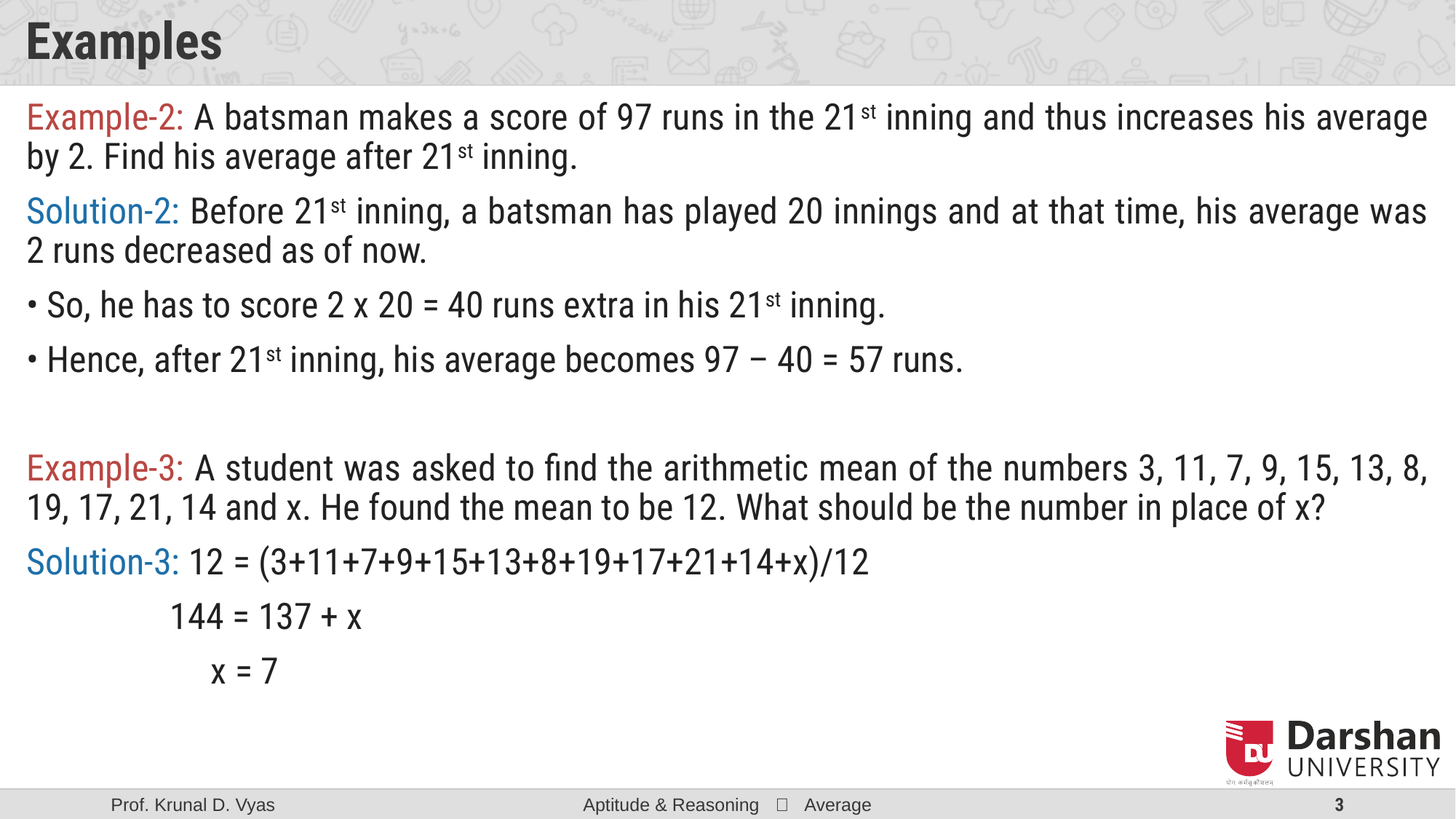

# Examples
Example-2: A batsman makes a score of 97 runs in the 21st inning and thus increases his average by 2. Find his average after 21st inning.
Solution-2: Before 21st inning, a batsman has played 20 innings and at that time, his average was 2 runs decreased as of now.
• So, he has to score 2 x 20 = 40 runs extra in his 21st inning.
• Hence, after 21st inning, his average becomes 97 – 40 = 57 runs.

Example-3: A student was asked to find the arithmetic mean of the numbers 3, 11, 7, 9, 15, 13, 8, 19, 17, 21, 14 and x. He found the mean to be 12. What should be the number in place of x?
Solution-3: 12 = (3+11+7+9+15+13+8+19+17+21+14+x)/12
                  144 = 137 + x
                      x = 7